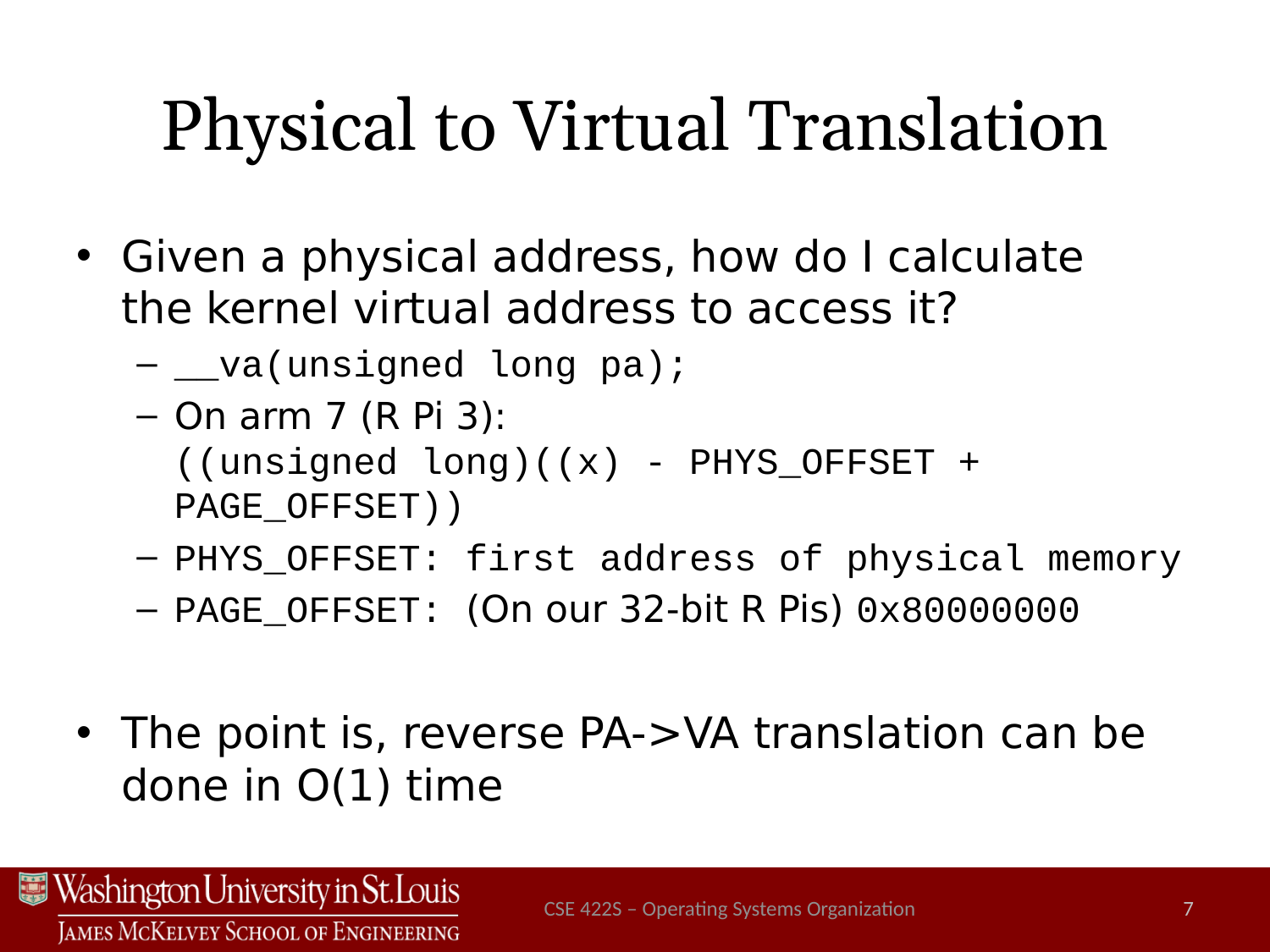

# Physical to Virtual Translation
Given a physical address, how do I calculate
the kernel virtual address to access it?
__va(unsigned long pa);
On arm 7 (R Pi 3):
((unsigned long)((x) - PHYS_OFFSET + PAGE_OFFSET))
PHYS_OFFSET: first address of physical memory
PAGE_OFFSET: (On our 32-bit R Pis) 0x80000000

The point is, reverse PA->VA translation can be done in O(1) time

CSE 422S – Operating Systems Organization
7